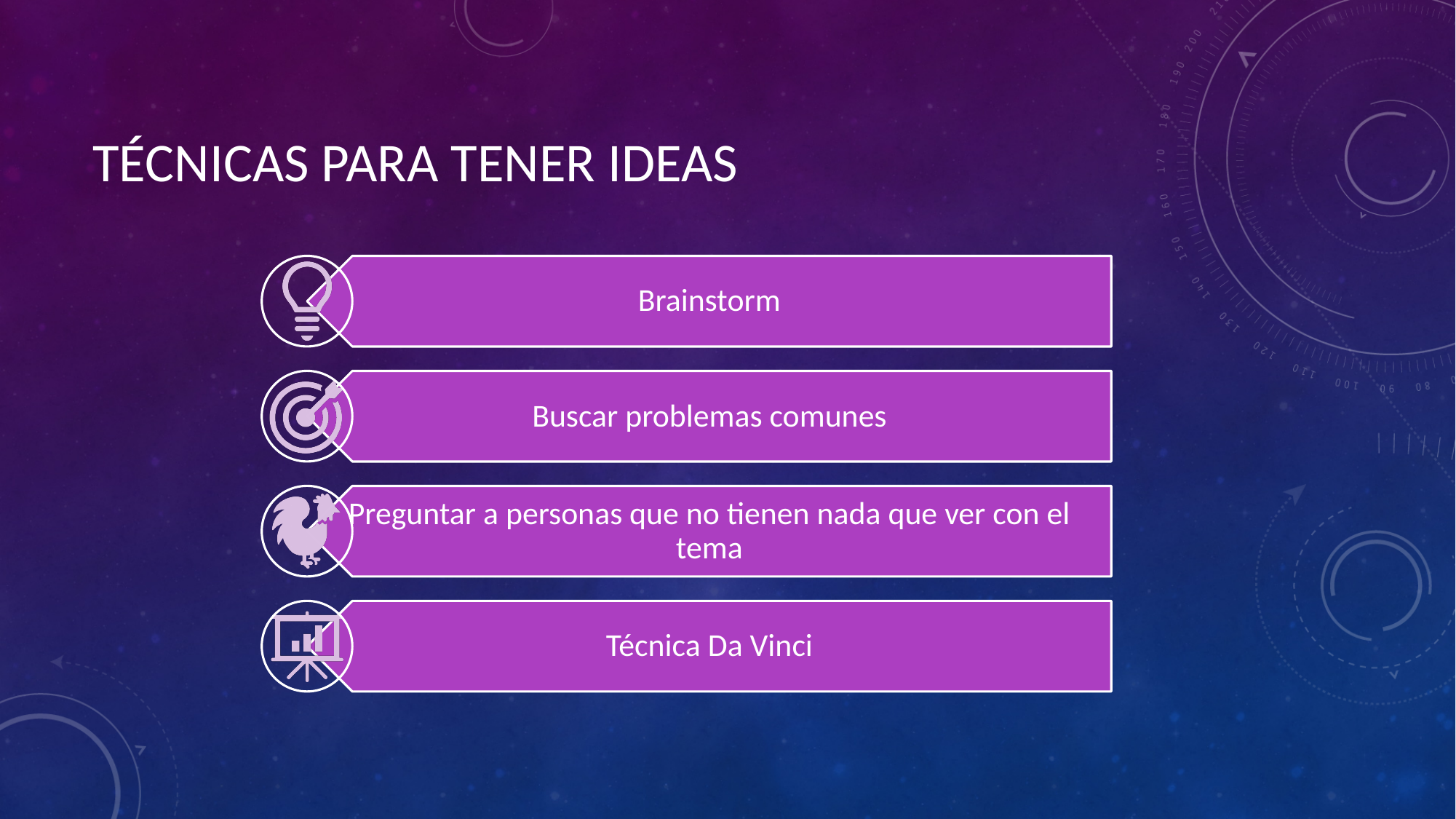

# Técnicas para tener ideas
Brainstorm
Buscar problemas comunes
Preguntar a personas que no tienen nada que ver con el tema
Técnica Da Vinci